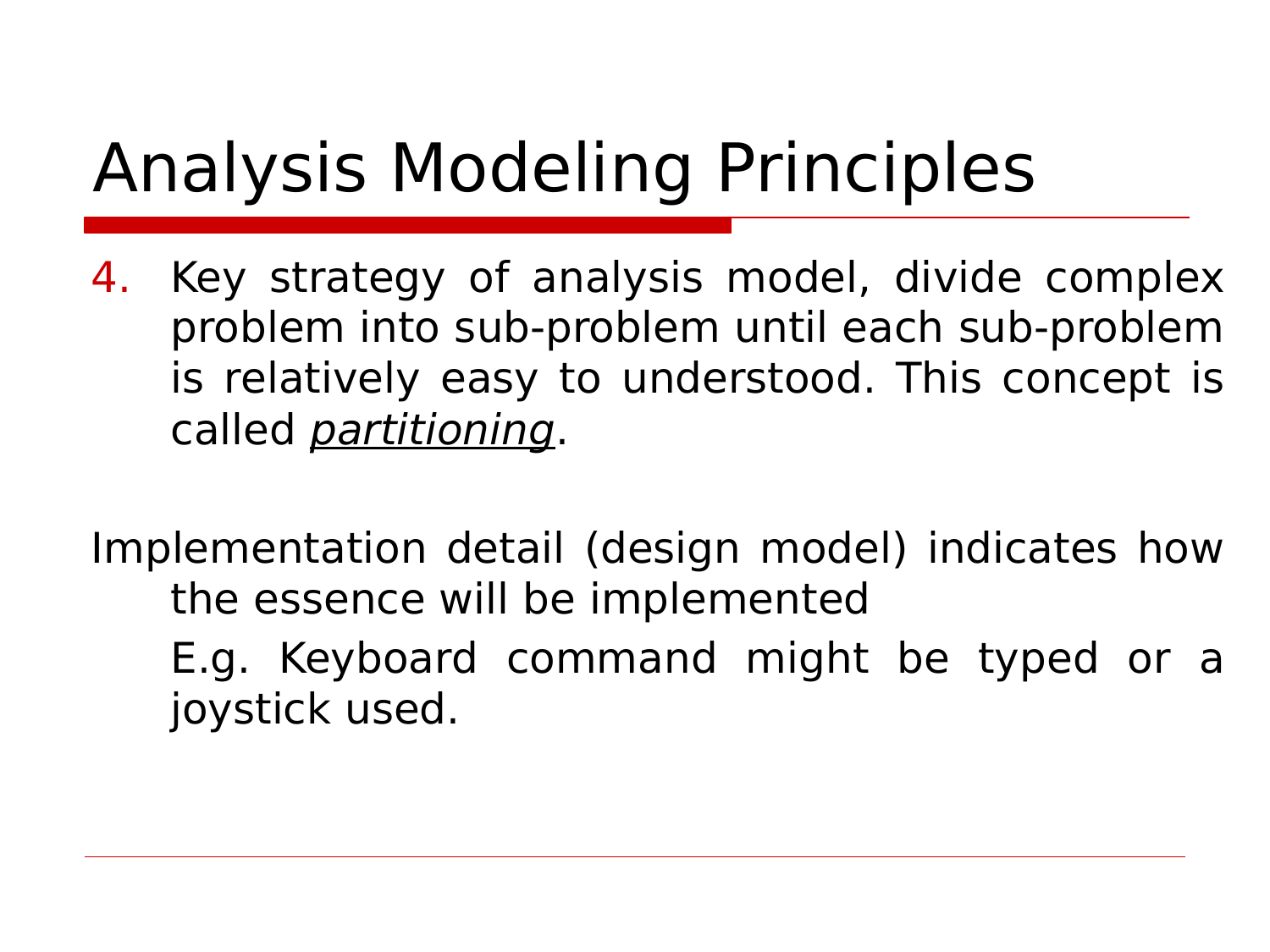

# Analysis Modeling Principles
Key strategy of analysis model, divide complex problem into sub-problem until each sub-problem is relatively easy to understood. This concept is called partitioning.

Implementation detail (design model) indicates how the essence will be implemented
	E.g. Keyboard command might be typed or a joystick used.